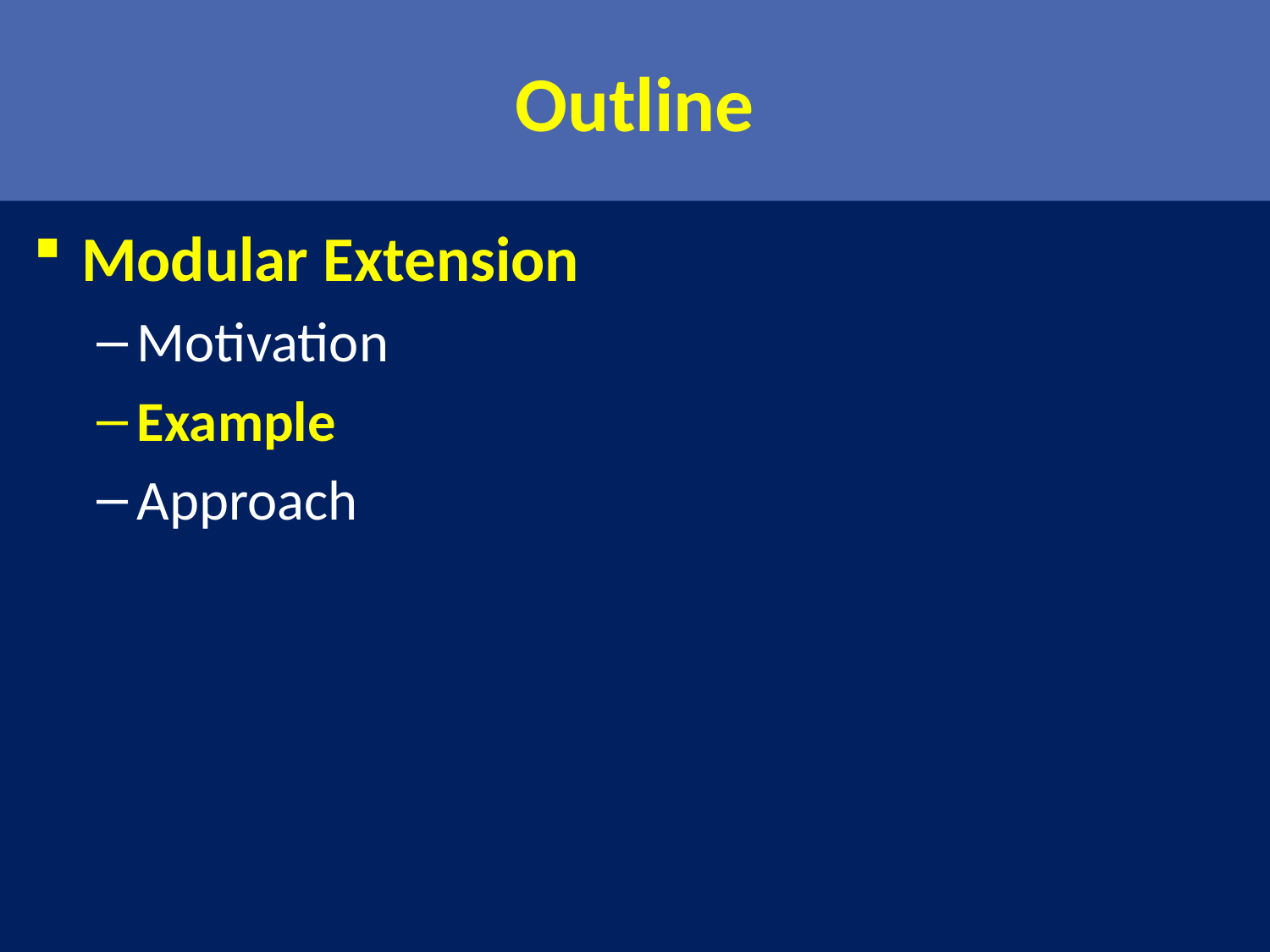

# Outline
Modular Extension
Motivation
Example
Approach